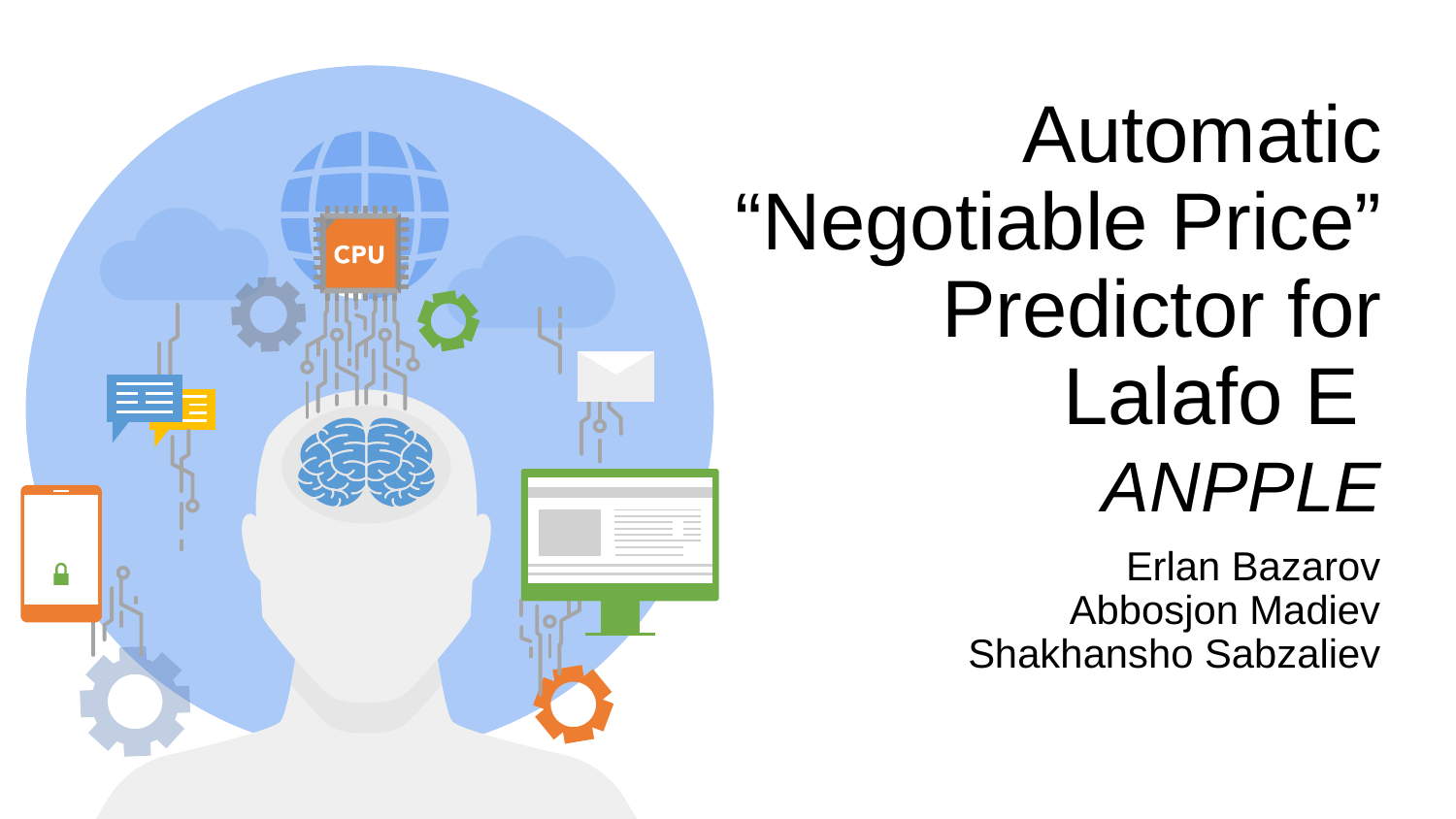

# Automatic “Negotiable Price” Predictor for Lalafo E ANPPLE
Erlan Bazarov
Abbosjon Madiev
Shakhansho Sabzaliev